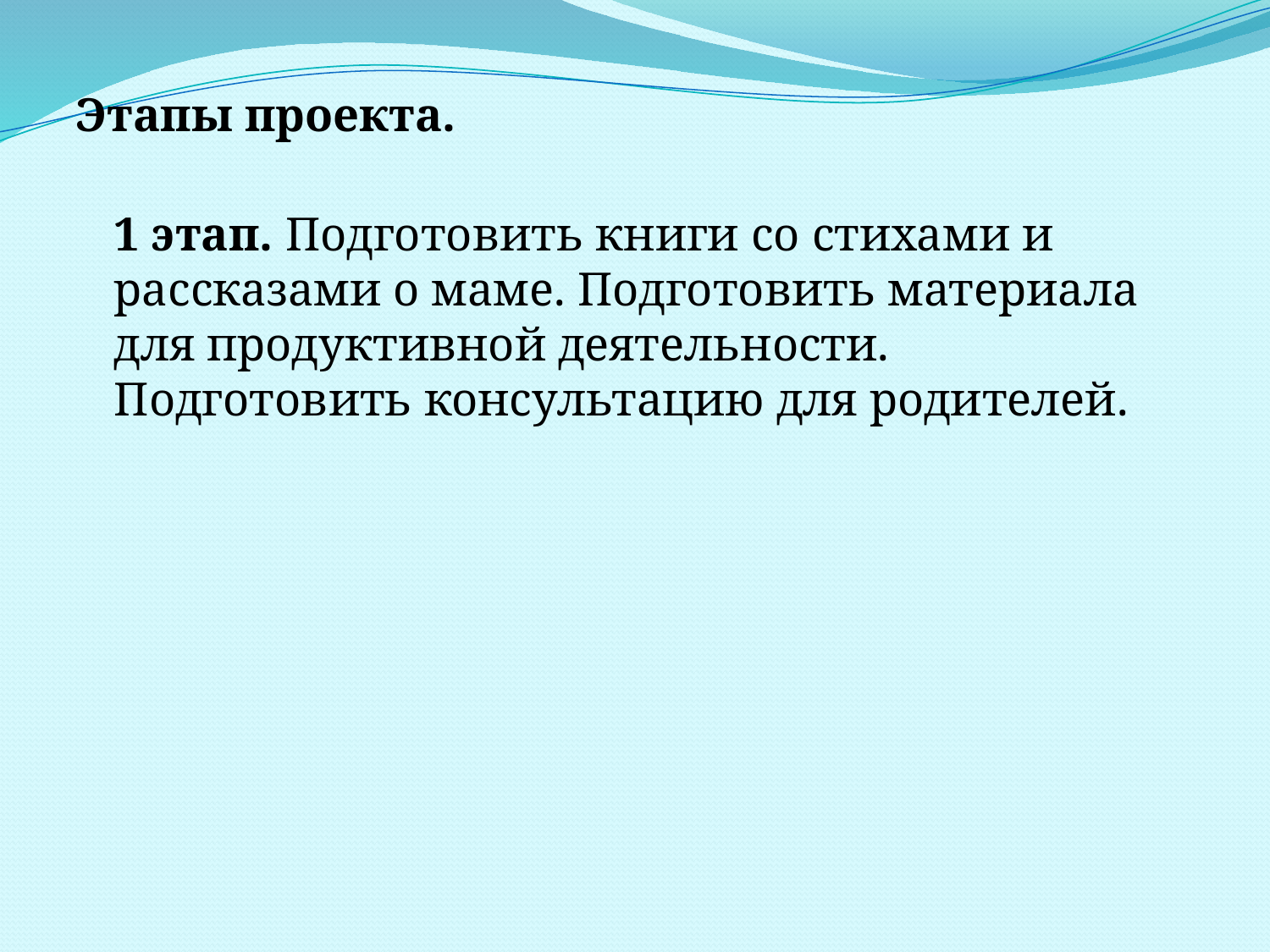

Этапы проекта.
1 этап. Подготовить книги со стихами и рассказами о маме. Подготовить материала для продуктивной деятельности. Подготовить консультацию для родителей.